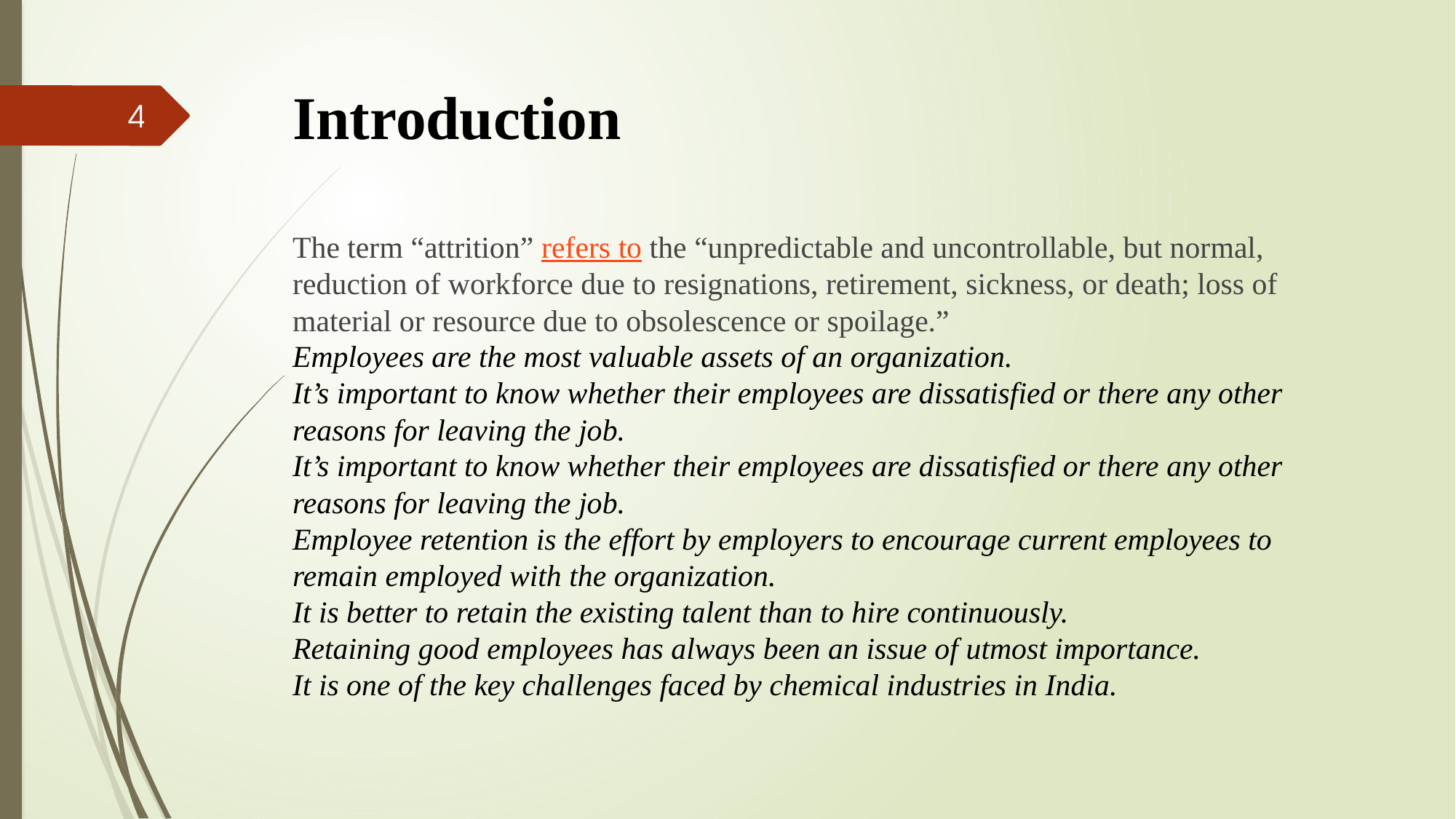

Introduction
4
The term “attrition” refers to the “unpredictable and uncontrollable, but normal, reduction of workforce due to resignations, retirement, sickness, or death; loss of material or resource due to obsolescence or spoilage.”
Employees are the most valuable assets of an organization.
It’s important to know whether their employees are dissatisfied or there any other reasons for leaving the job.
It’s important to know whether their employees are dissatisfied or there any other reasons for leaving the job.
Employee retention is the effort by employers to encourage current employees to remain employed with the organization.
It is better to retain the existing talent than to hire continuously.
Retaining good employees has always been an issue of utmost importance.
It is one of the key challenges faced by chemical industries in India.